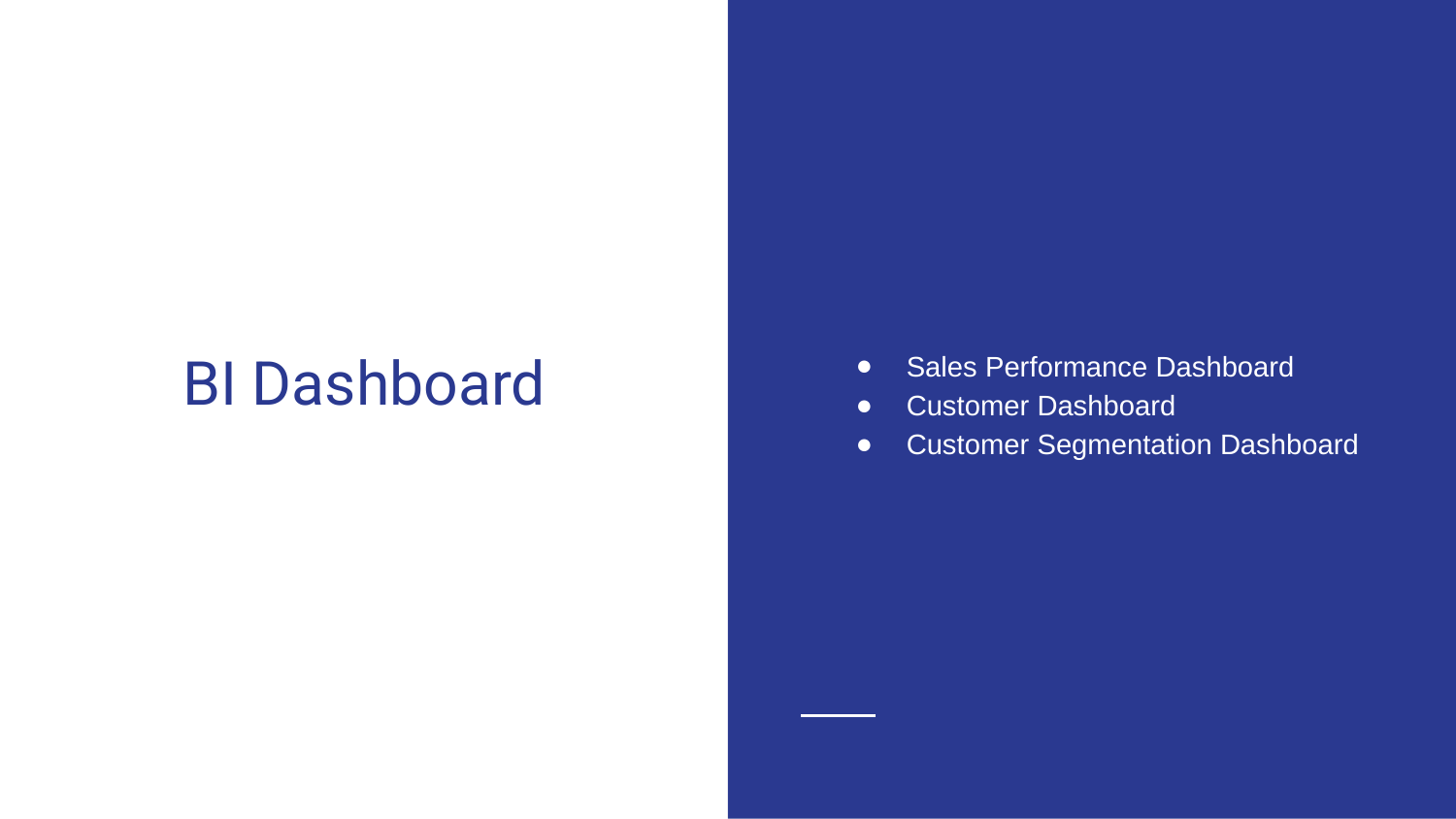

# BI Dashboard
max growth
Sales Performance Dashboard
Customer Dashboard
Customer Segmentation Dashboard